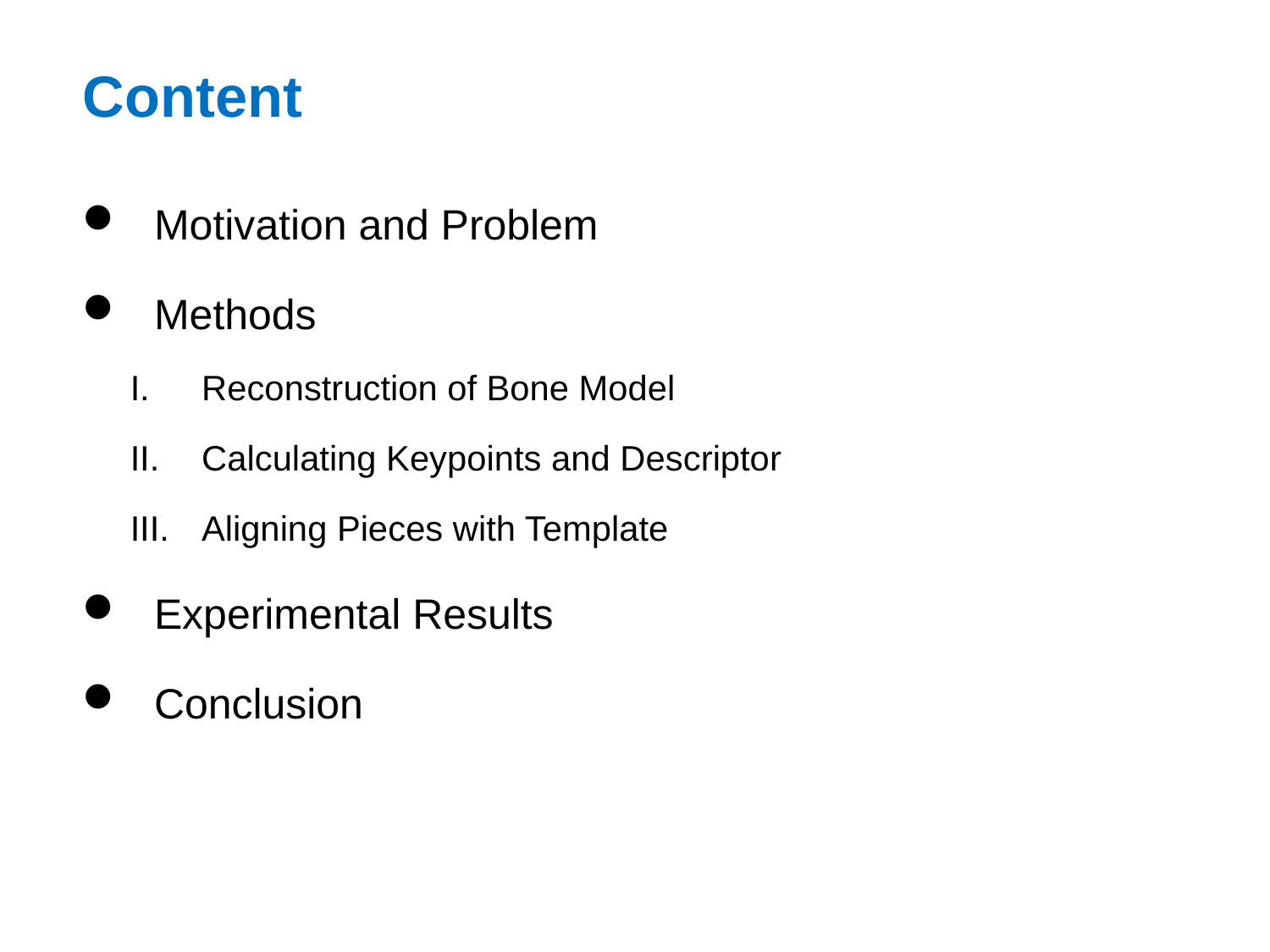

# Content
Motivation and Problem
Methods
Reconstruction of Bone Model
Calculating Keypoints and Descriptor
Aligning Pieces with Template
Experimental Results
Conclusion